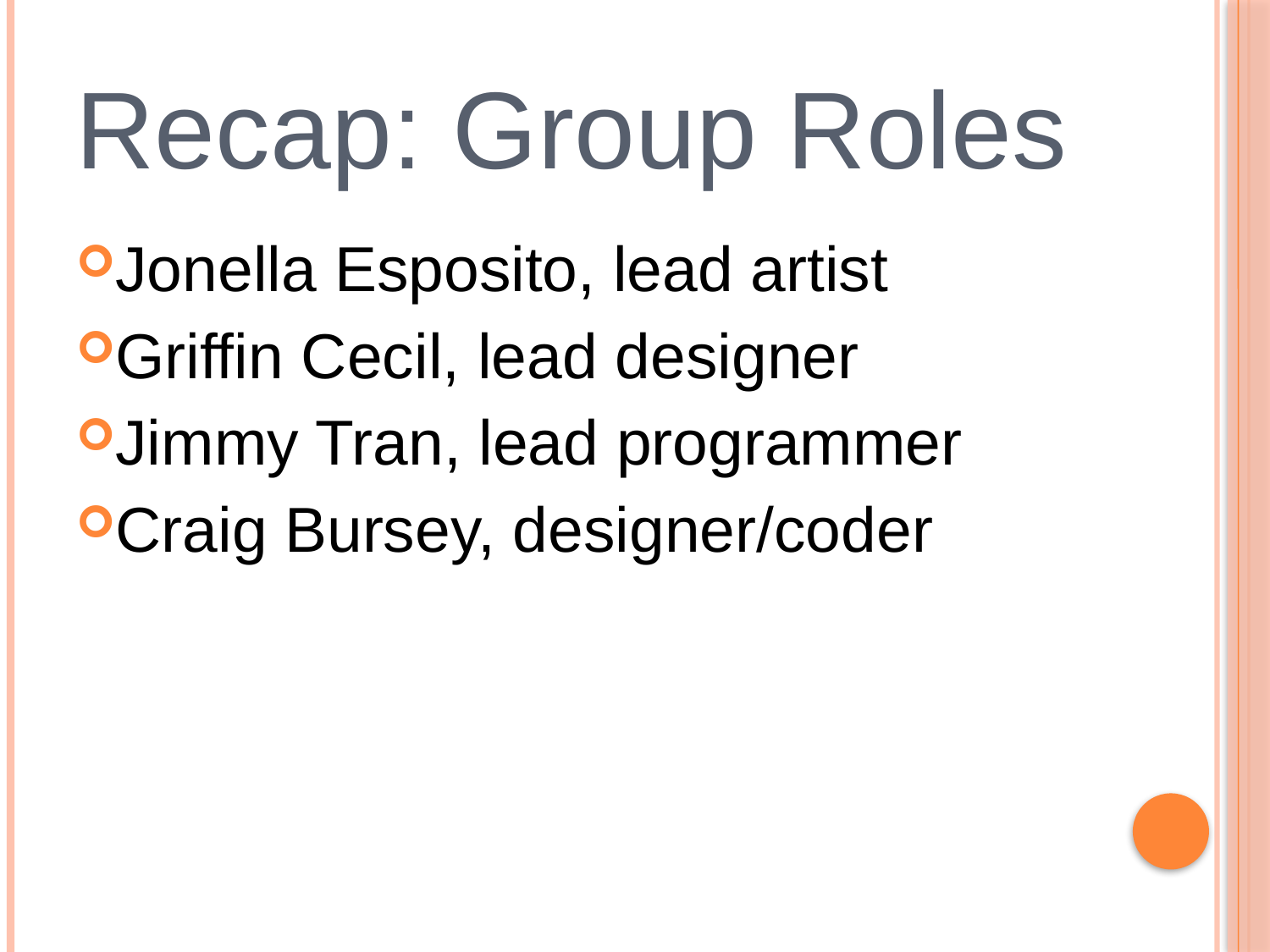

# Recap: Group Roles
Jonella Esposito, lead artist
Griffin Cecil, lead designer
Jimmy Tran, lead programmer
Craig Bursey, designer/coder